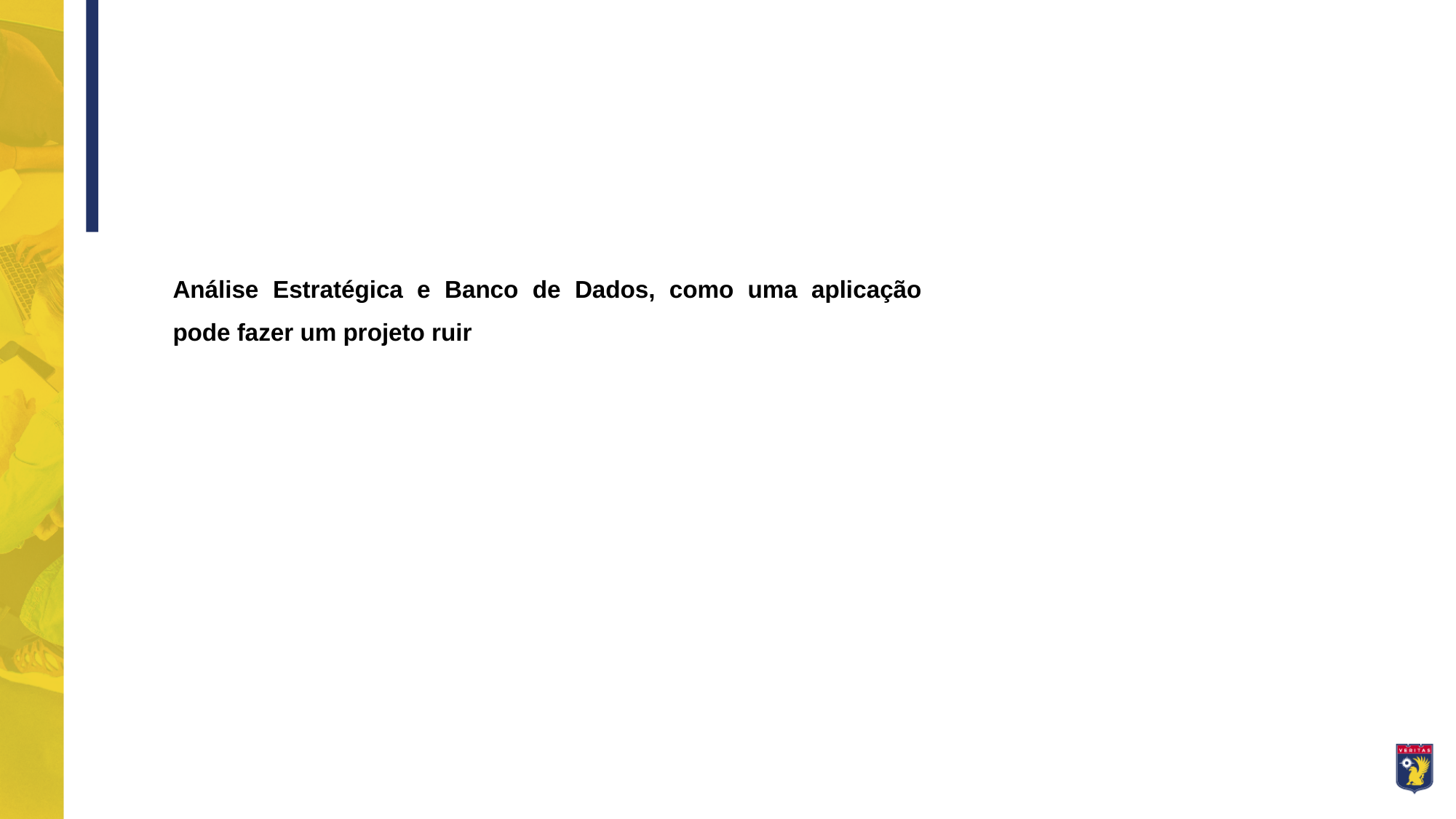

Análise Estratégica e Banco de Dados, como uma aplicação pode fazer um projeto ruir